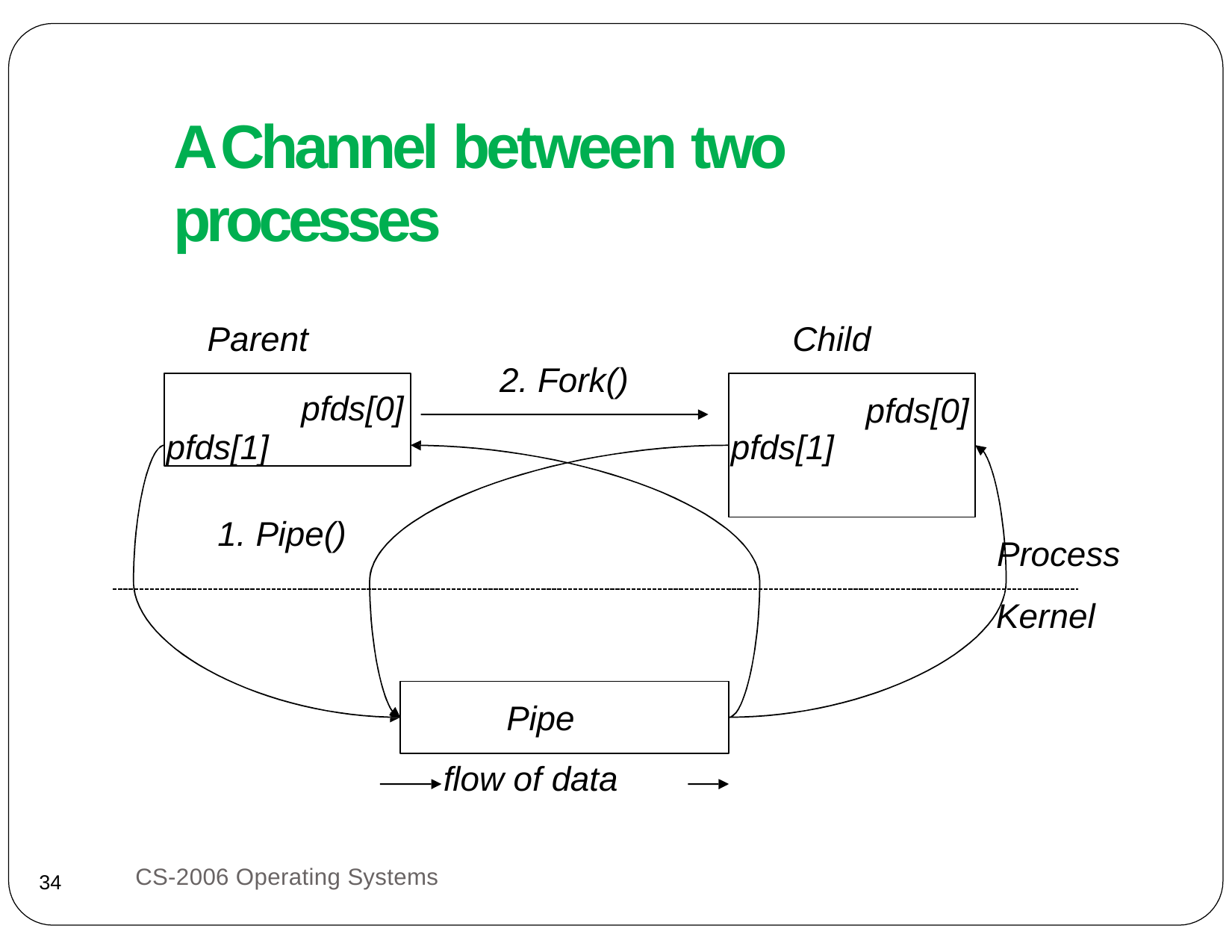

# A Channel between two processes
Parent
Child
2. Fork()

pfds[0]
pfds[1]
pfds[0]

pfds[1]

1. Pipe()
Process
Kernel
Pipe  flow of data

CS-2006 Operating Systems
34